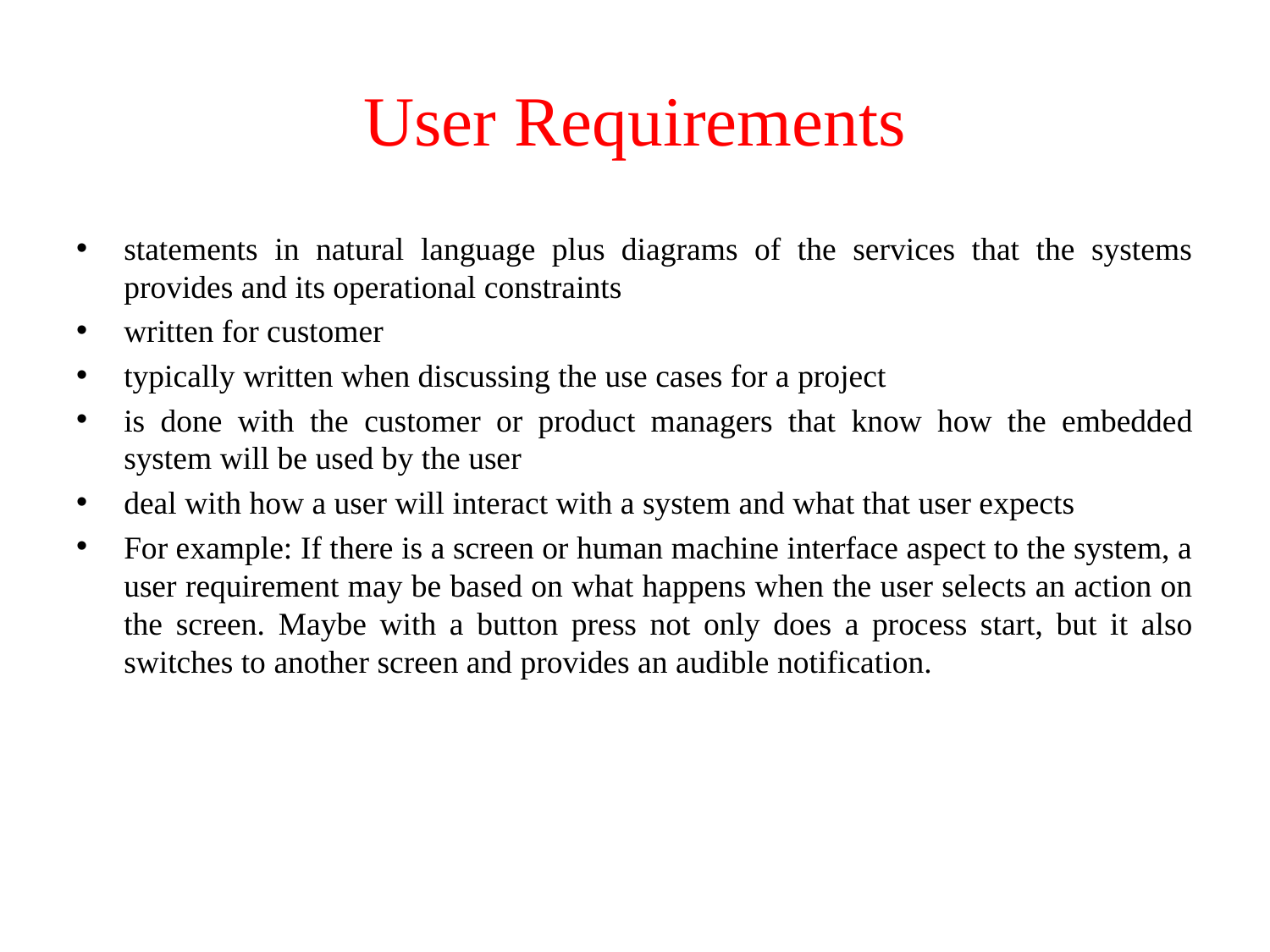

# User Requirements
statements in natural language plus diagrams of the services that the systems provides and its operational constraints
written for customer
typically written when discussing the use cases for a project
is done with the customer or product managers that know how the embedded system will be used by the user
deal with how a user will interact with a system and what that user expects
For example: If there is a screen or human machine interface aspect to the system, a user requirement may be based on what happens when the user selects an action on the screen. Maybe with a button press not only does a process start, but it also switches to another screen and provides an audible notification.